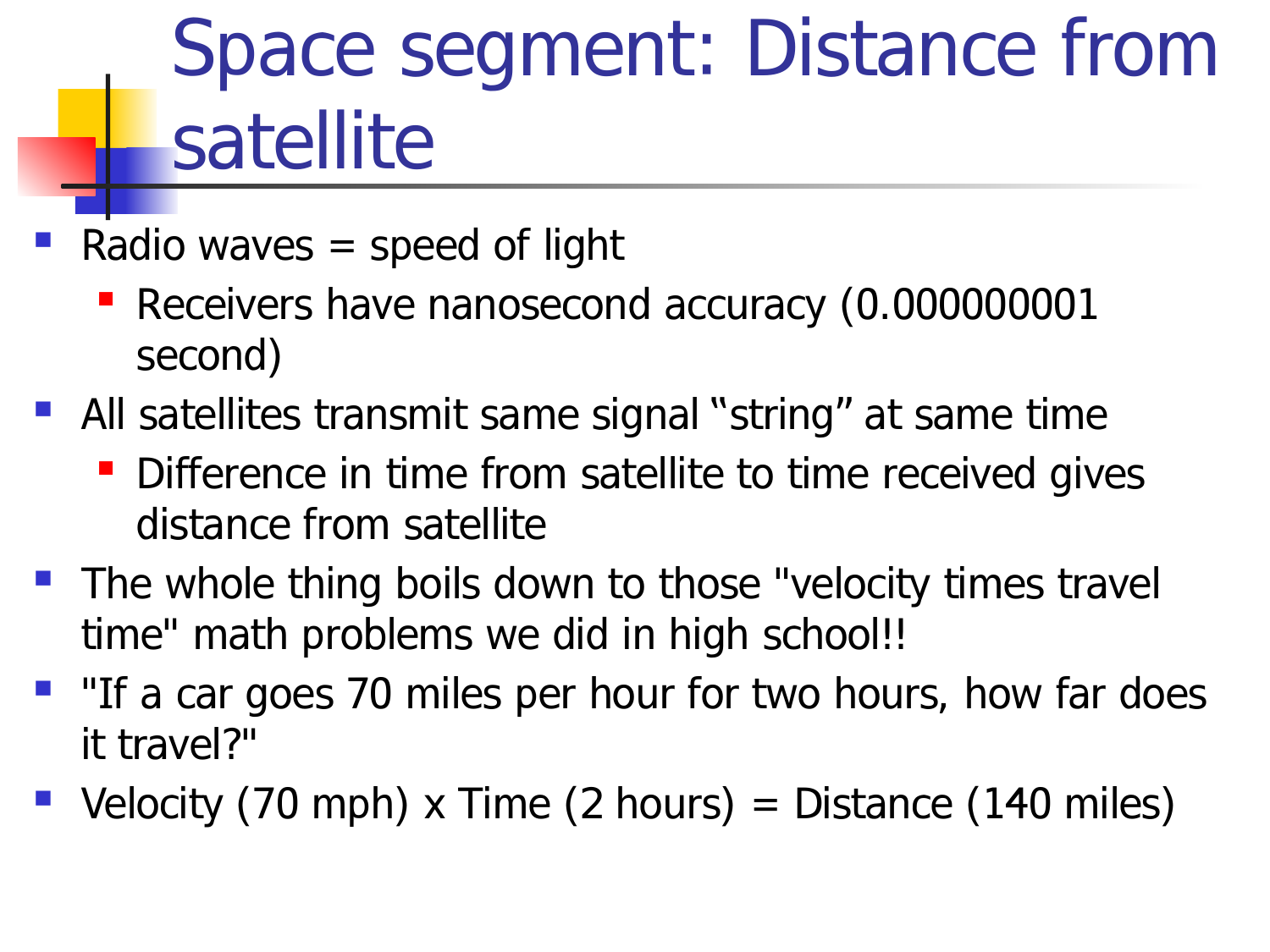

# Space segment: Distance from satellite
Radio waves = speed of light
Receivers have nanosecond accuracy (0.000000001 second)
All satellites transmit same signal “string” at same time
Difference in time from satellite to time received gives distance from satellite
The whole thing boils down to those "velocity times travel time" math problems we did in high school!!
"If a car goes 70 miles per hour for two hours, how far does it travel?"
Velocity (70 mph) x Time (2 hours) = Distance (140 miles)